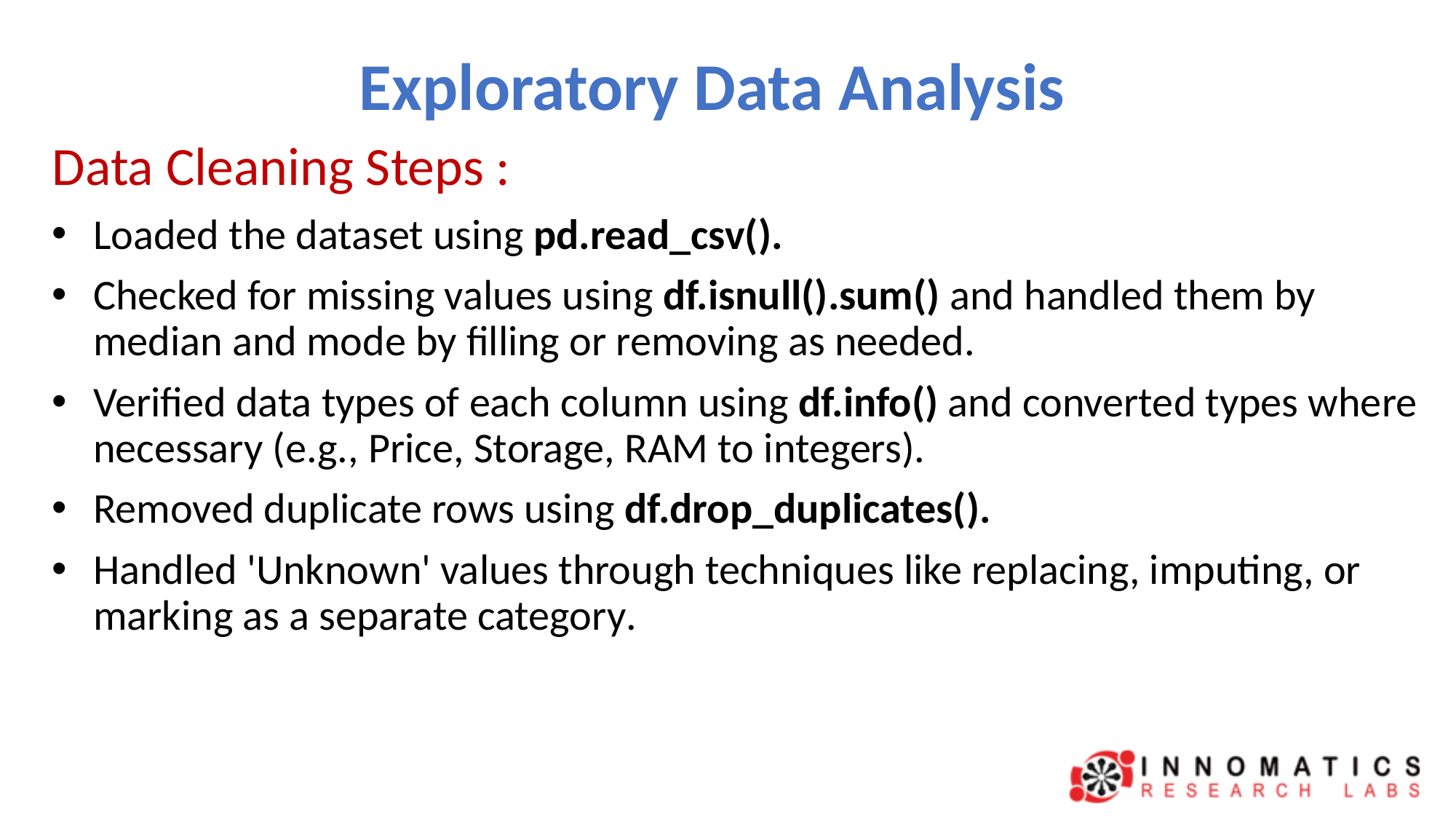

# Exploratory Data Analysis
Data Cleaning Steps :
Loaded the dataset using pd.read_csv().
Checked for missing values using df.isnull().sum() and handled them by  median and mode by filling or removing as needed.
Verified data types of each column using df.info() and converted types where necessary (e.g., Price, Storage, RAM to integers).
Removed duplicate rows using df.drop_duplicates().
Handled 'Unknown' values through techniques like replacing, imputing, or marking as a separate category.